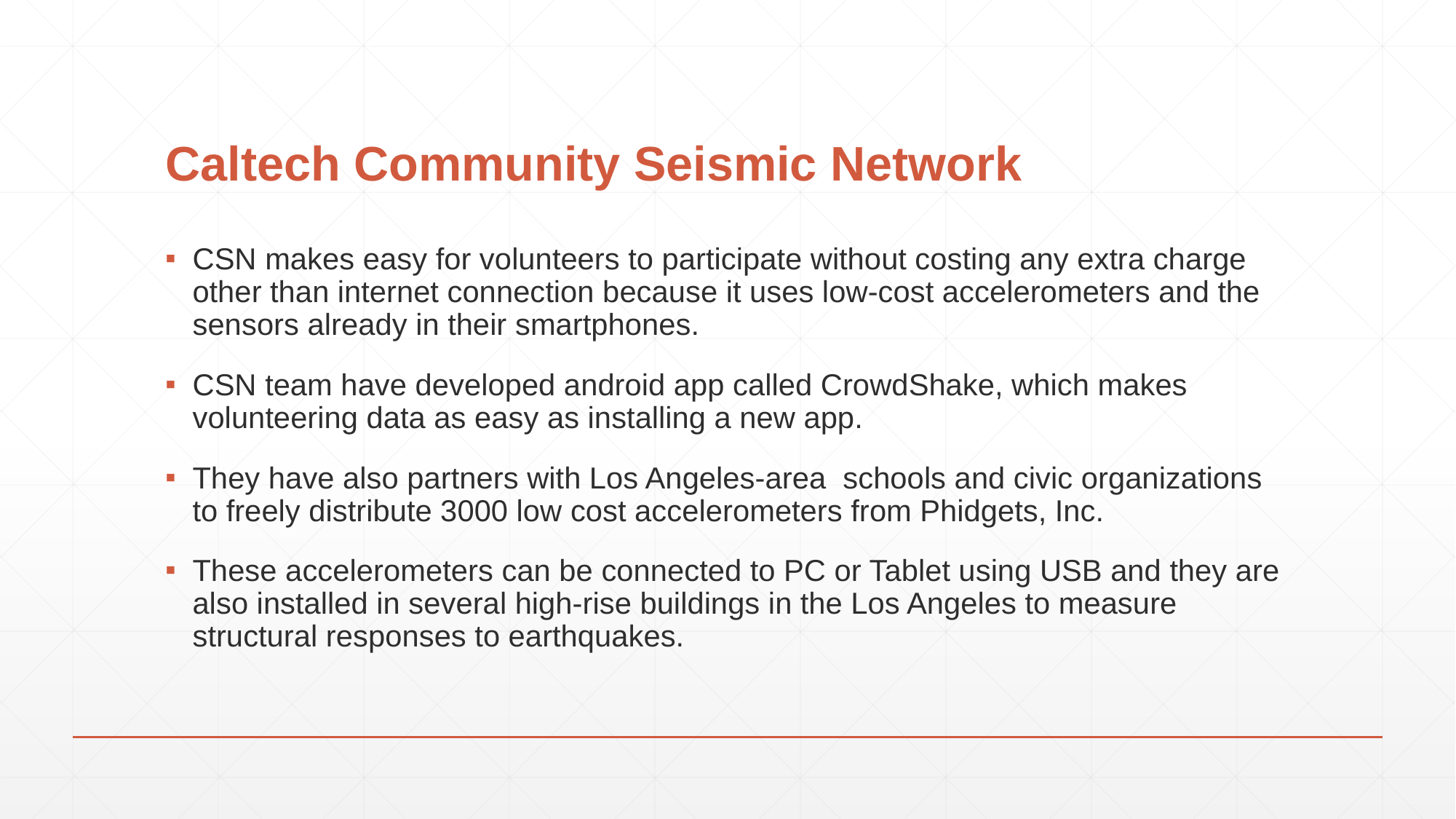

# Caltech Community Seismic Network
CSN makes easy for volunteers to participate without costing any extra charge other than internet connection because it uses low-cost accelerometers and the sensors already in their smartphones.
CSN team have developed android app called CrowdShake, which makes volunteering data as easy as installing a new app.
They have also partners with Los Angeles-area  schools and civic organizations to freely distribute 3000 low cost accelerometers from Phidgets, Inc.
These accelerometers can be connected to PC or Tablet using USB and they are also installed in several high-rise buildings in the Los Angeles to measure structural responses to earthquakes.